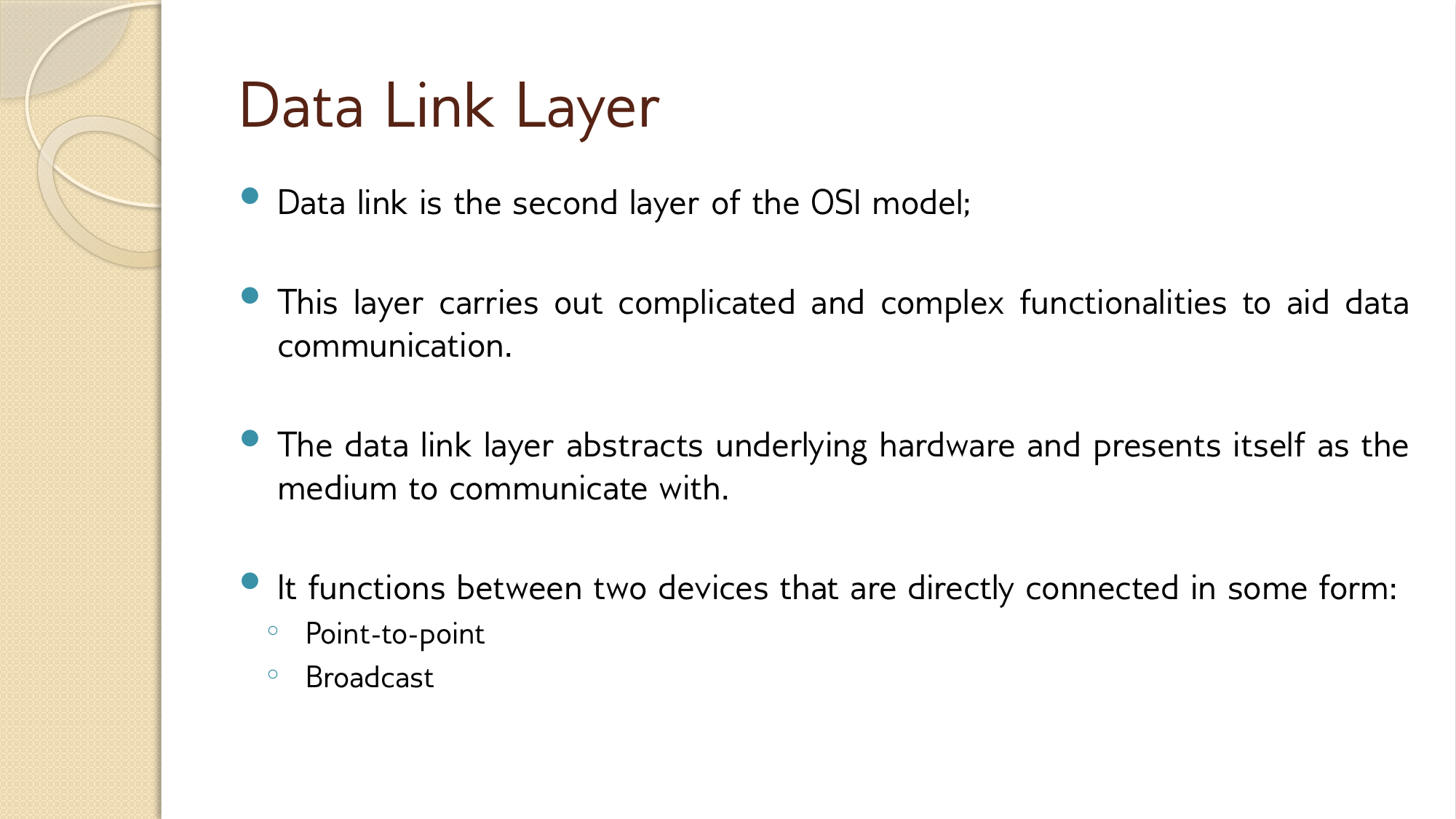

# Data Link Layer
Data link is the second layer of the OSI model;

This layer carries out complicated and complex functionalities to aid data communication.

The data link layer abstracts underlying hardware and presents itself as the medium to communicate with.

It functions between two devices that are directly connected in some form:
Point-to-point
Broadcast